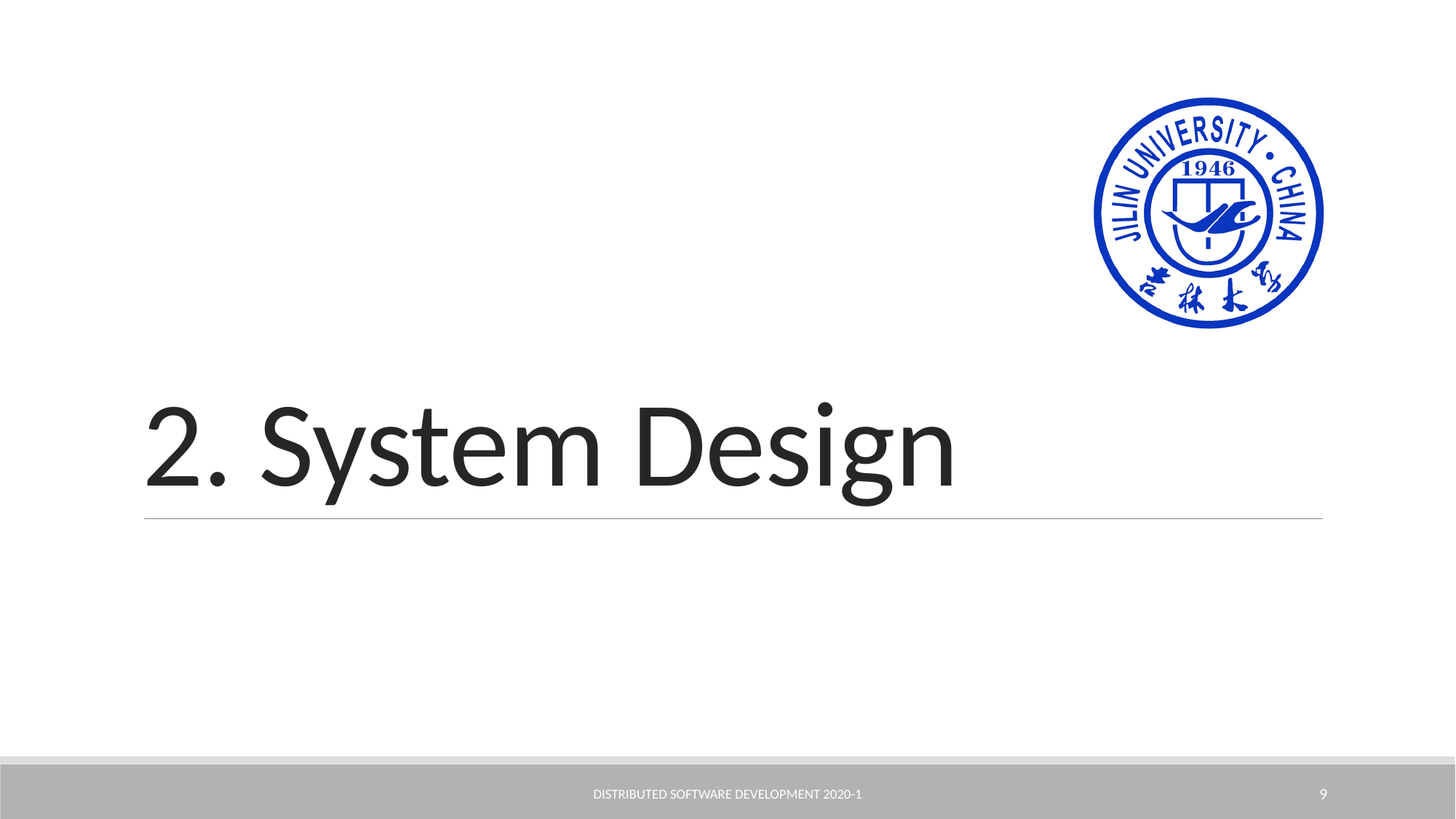

# 2. System Design

Distributed Software Development 2020-1
9